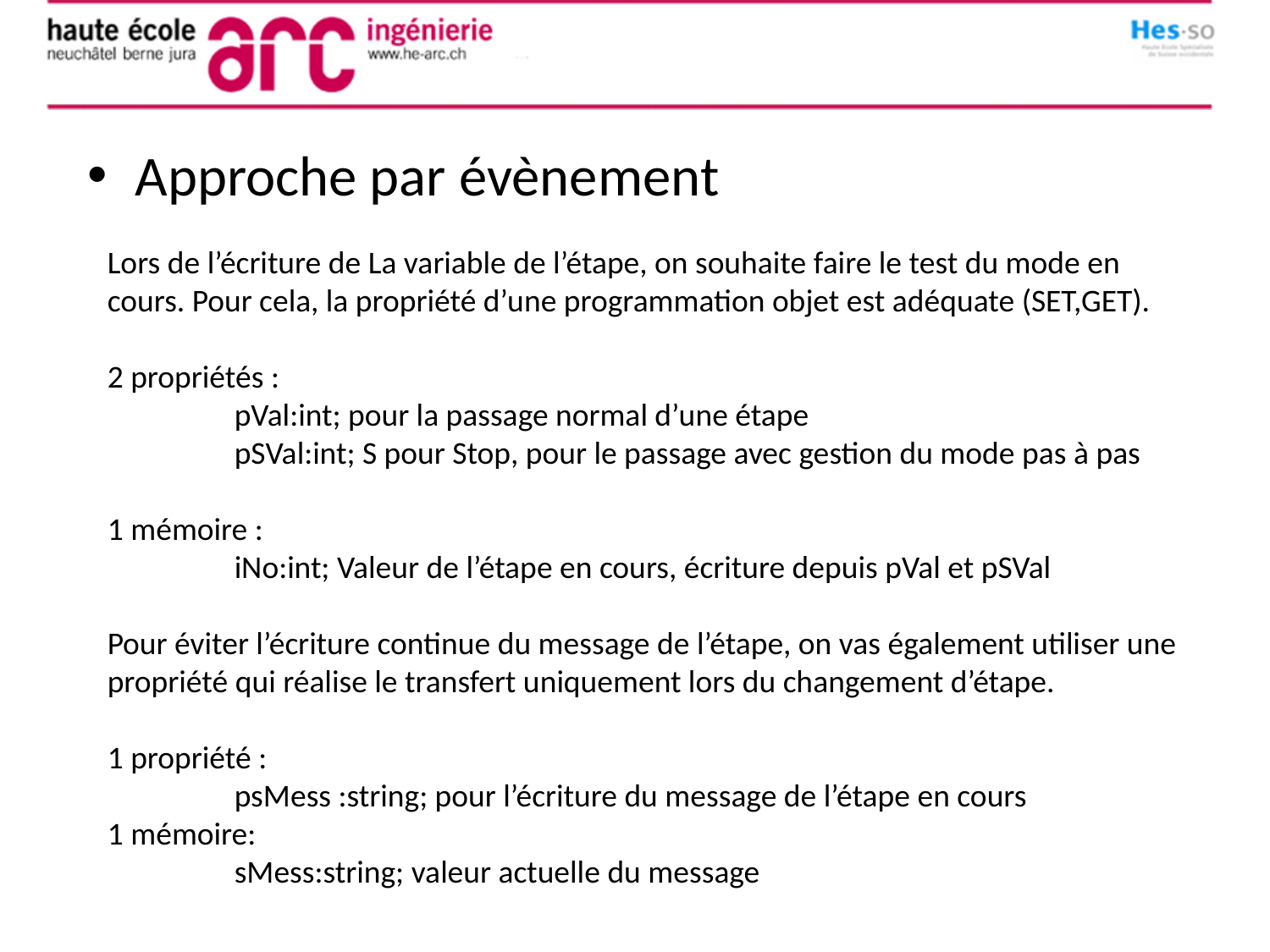

Approche par évènement
Lors de l’écriture de La variable de l’étape, on souhaite faire le test du mode en cours. Pour cela, la propriété d’une programmation objet est adéquate (SET,GET).

2 propriétés :
	pVal:int; pour la passage normal d’une étape
	pSVal:int; S pour Stop, pour le passage avec gestion du mode pas à pas

1 mémoire :
	iNo:int; Valeur de l’étape en cours, écriture depuis pVal et pSVal

Pour éviter l’écriture continue du message de l’étape, on vas également utiliser une propriété qui réalise le transfert uniquement lors du changement d’étape.

1 propriété :
	psMess :string; pour l’écriture du message de l’étape en cours
1 mémoire:
	sMess:string; valeur actuelle du message